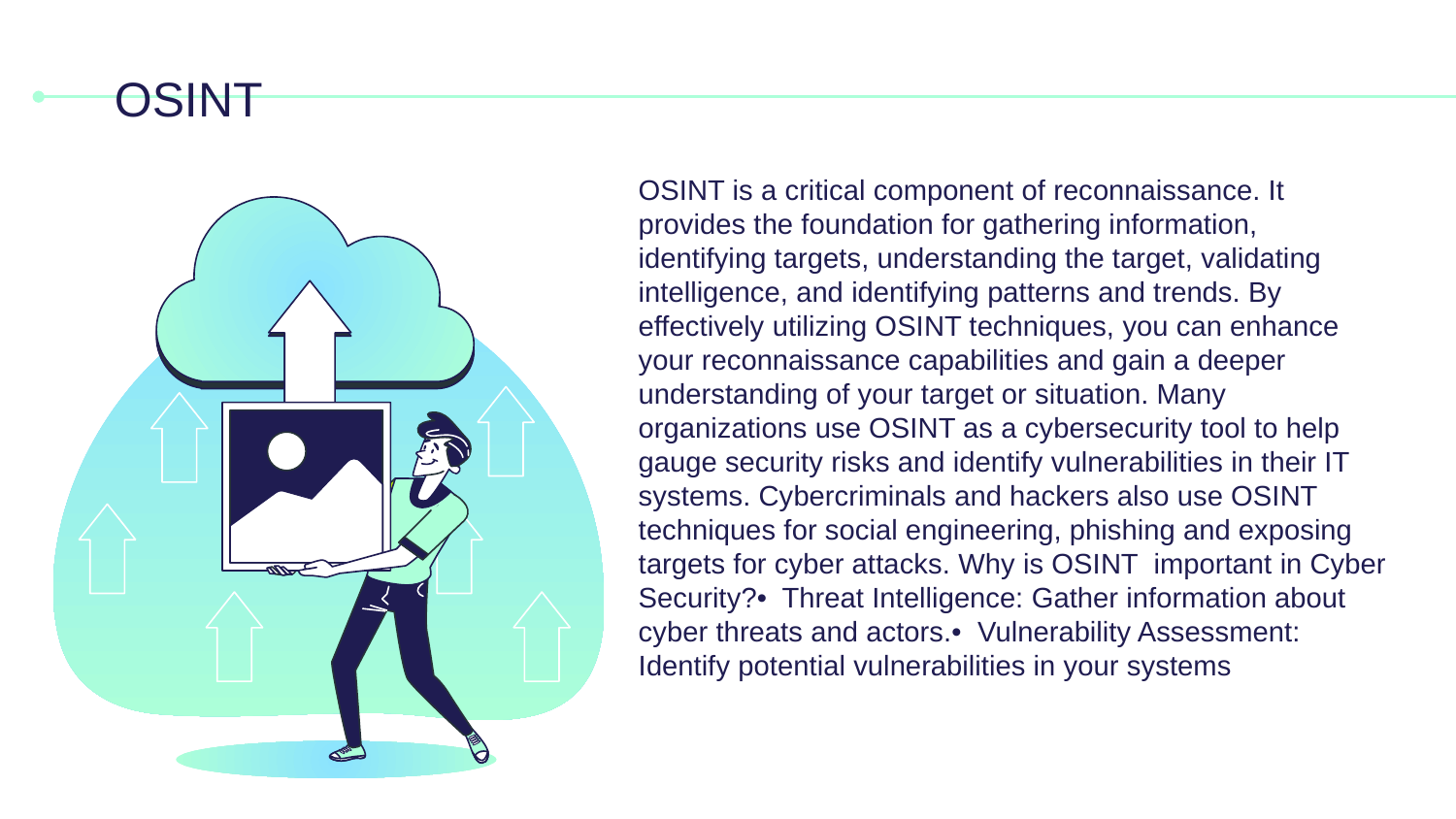

# OSINT
OSINT is a critical component of reconnaissance. It provides the foundation for gathering information, identifying targets, understanding the target, validating intelligence, and identifying patterns and trends. By effectively utilizing OSINT techniques, you can enhance your reconnaissance capabilities and gain a deeper understanding of your target or situation. Many organizations use OSINT as a cybersecurity tool to help gauge security risks and identify vulnerabilities in their IT systems. Cybercriminals and hackers also use OSINT techniques for social engineering, phishing and exposing targets for cyber attacks. Why is OSINT  important in Cyber Security?•  Threat Intelligence: Gather information about cyber threats and actors.•  Vulnerability Assessment: Identify potential vulnerabilities in your systems